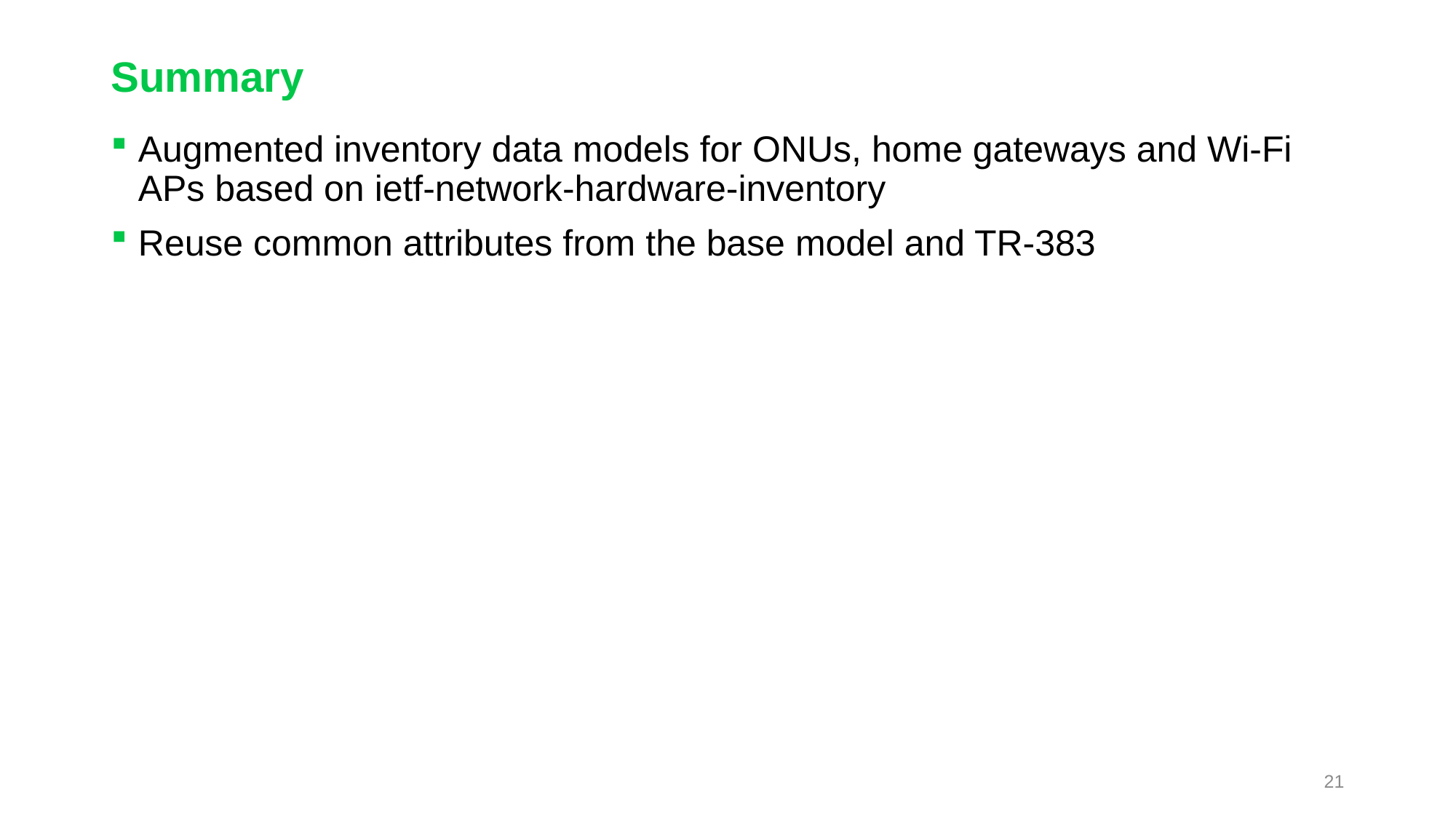

# Summary
Augmented inventory data models for ONUs, home gateways and Wi-Fi APs based on ietf-network-hardware-inventory
Reuse common attributes from the base model and TR-383
21